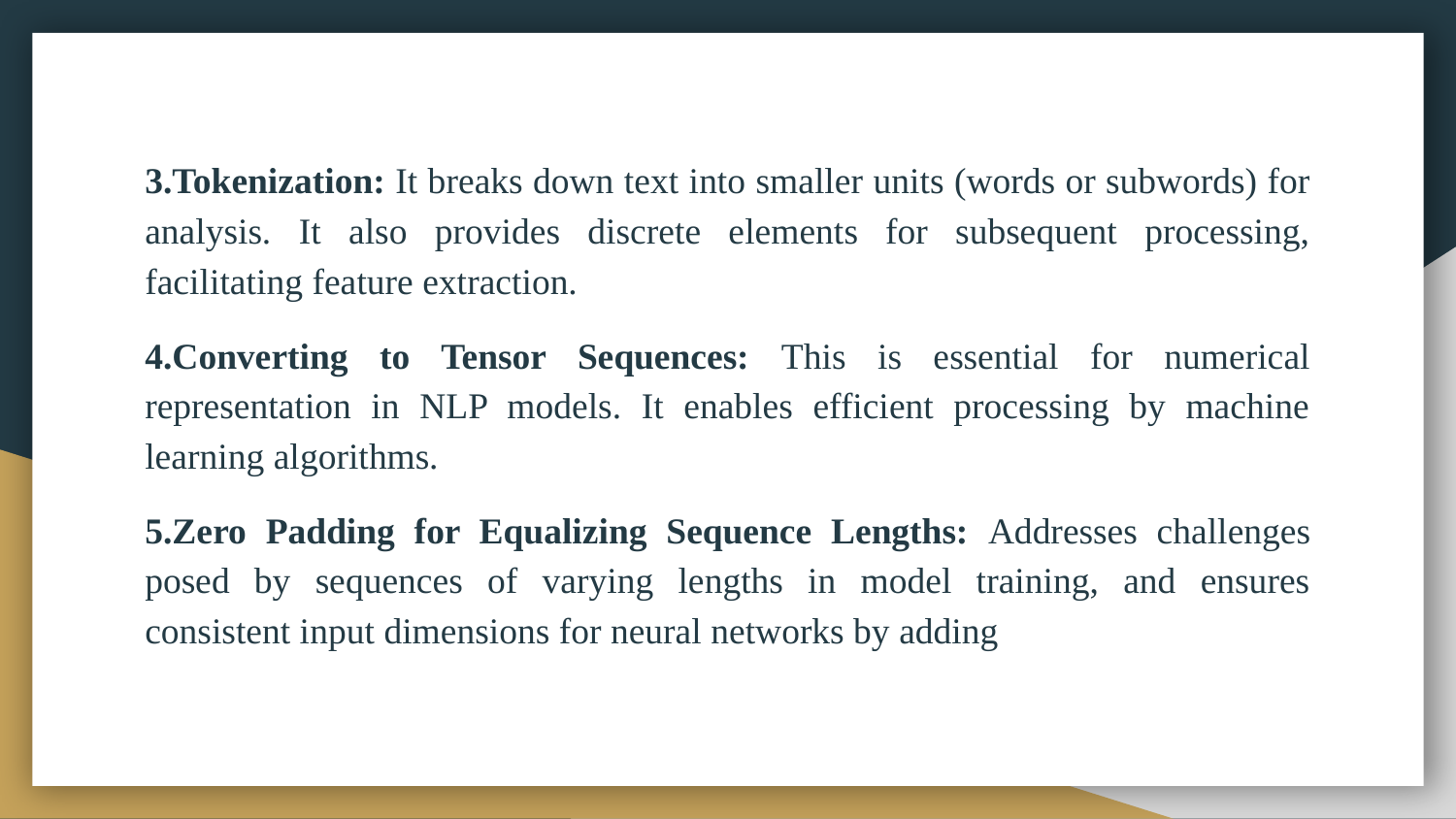

#
3.Tokenization: It breaks down text into smaller units (words or subwords) for analysis. It also provides discrete elements for subsequent processing, facilitating feature extraction.
4.Converting to Tensor Sequences: This is essential for numerical representation in NLP models. It enables efficient processing by machine learning algorithms.
5.Zero Padding for Equalizing Sequence Lengths: Addresses challenges posed by sequences of varying lengths in model training, and ensures consistent input dimensions for neural networks by adding